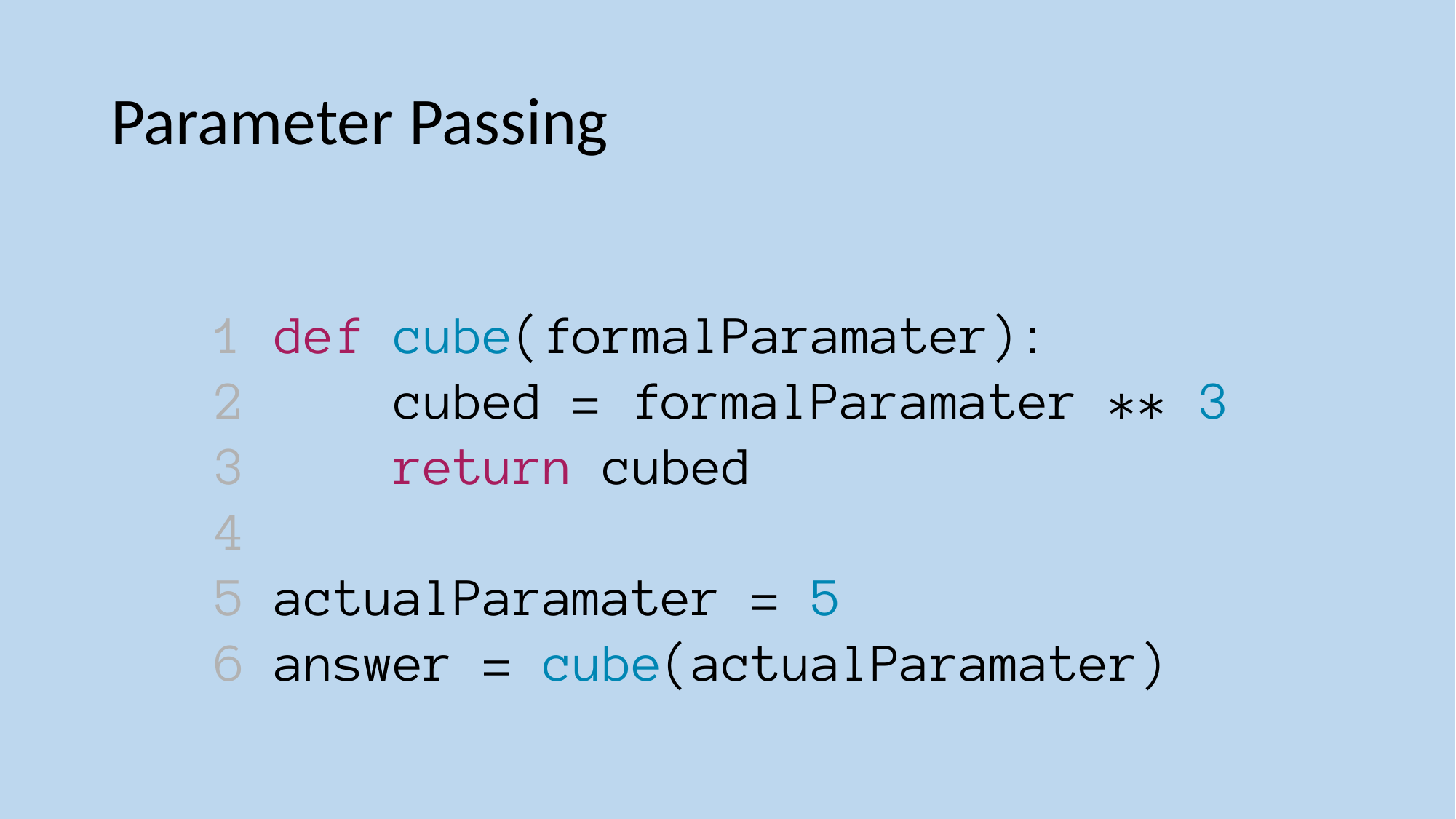

# Parameter Passing
1 def cube(formalParamater):
2     cubed = formalParamater ** 3
3     return cubed
4
5 actualParamater = 5
6 answer = cube(actualParamater)